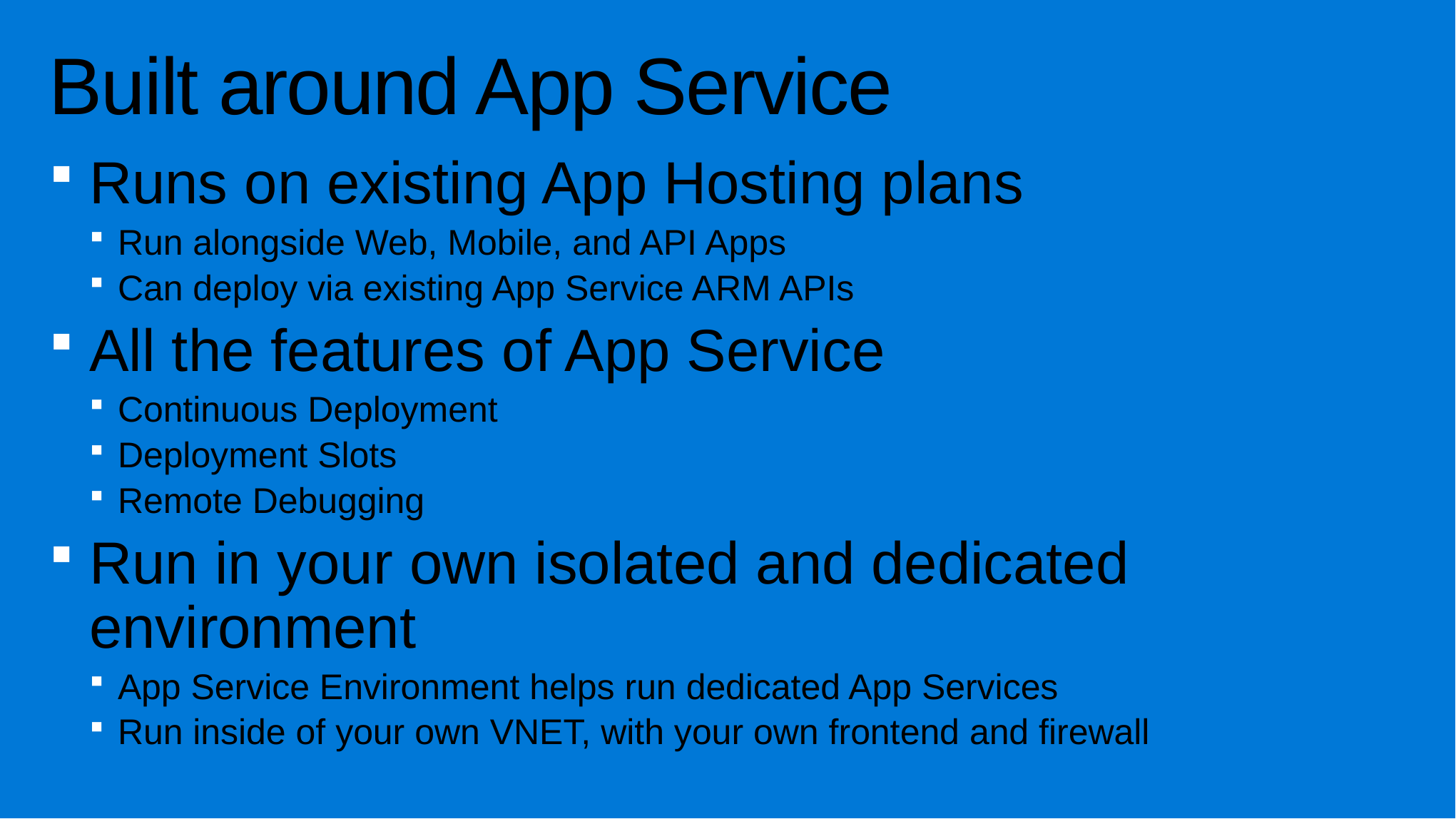

# Built around App Service
Runs on existing App Hosting plans
Run alongside Web, Mobile, and API Apps
Can deploy via existing App Service ARM APIs
All the features of App Service
Continuous Deployment
Deployment Slots
Remote Debugging
Run in your own isolated and dedicated environment
App Service Environment helps run dedicated App Services
Run inside of your own VNET, with your own frontend and firewall